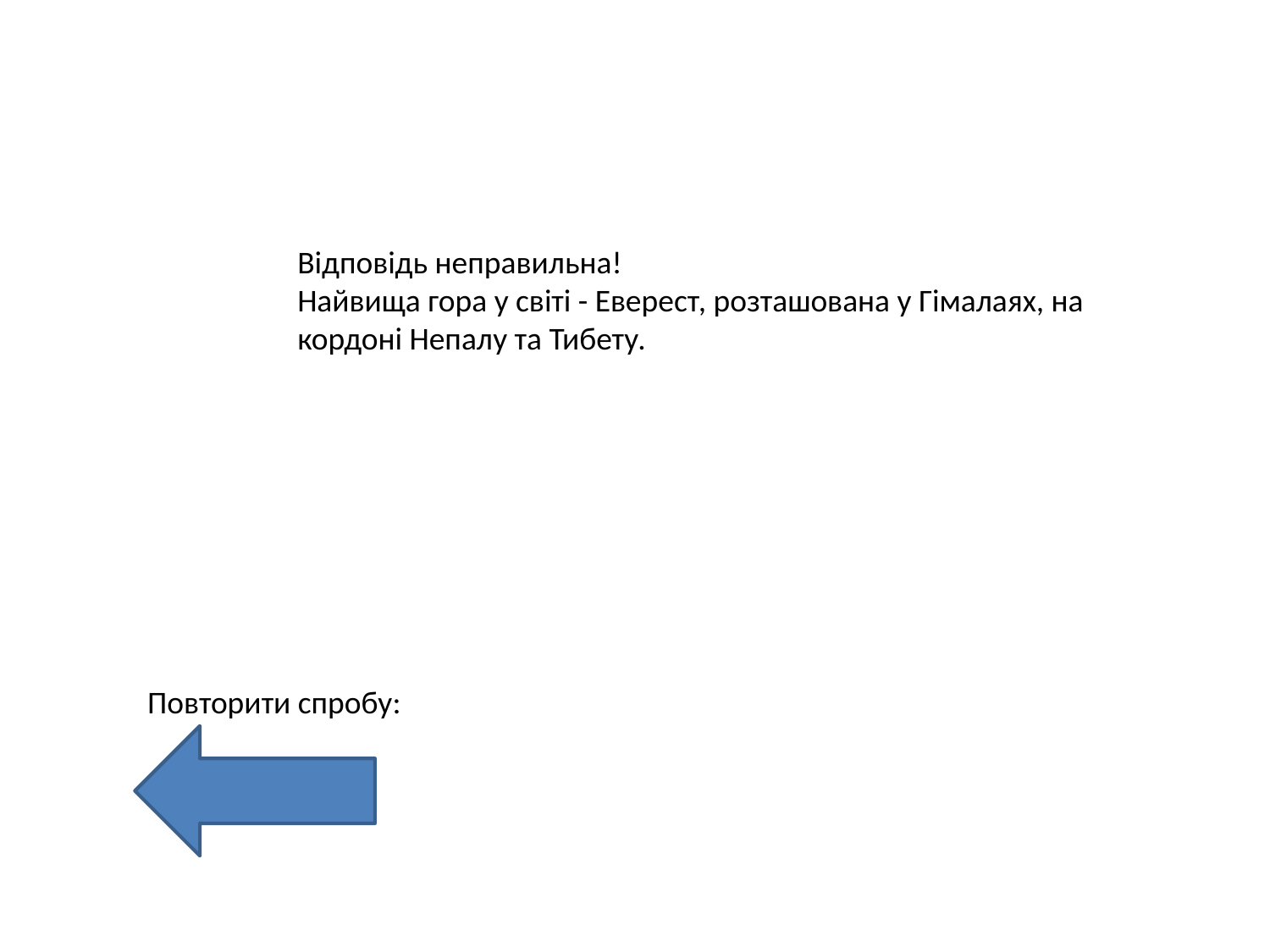

Відповідь неправильна!
Найвища гора у світі - Еверест, розташована у Гімалаях, на кордоні Непалу та Тибету.
Повторити спробу: